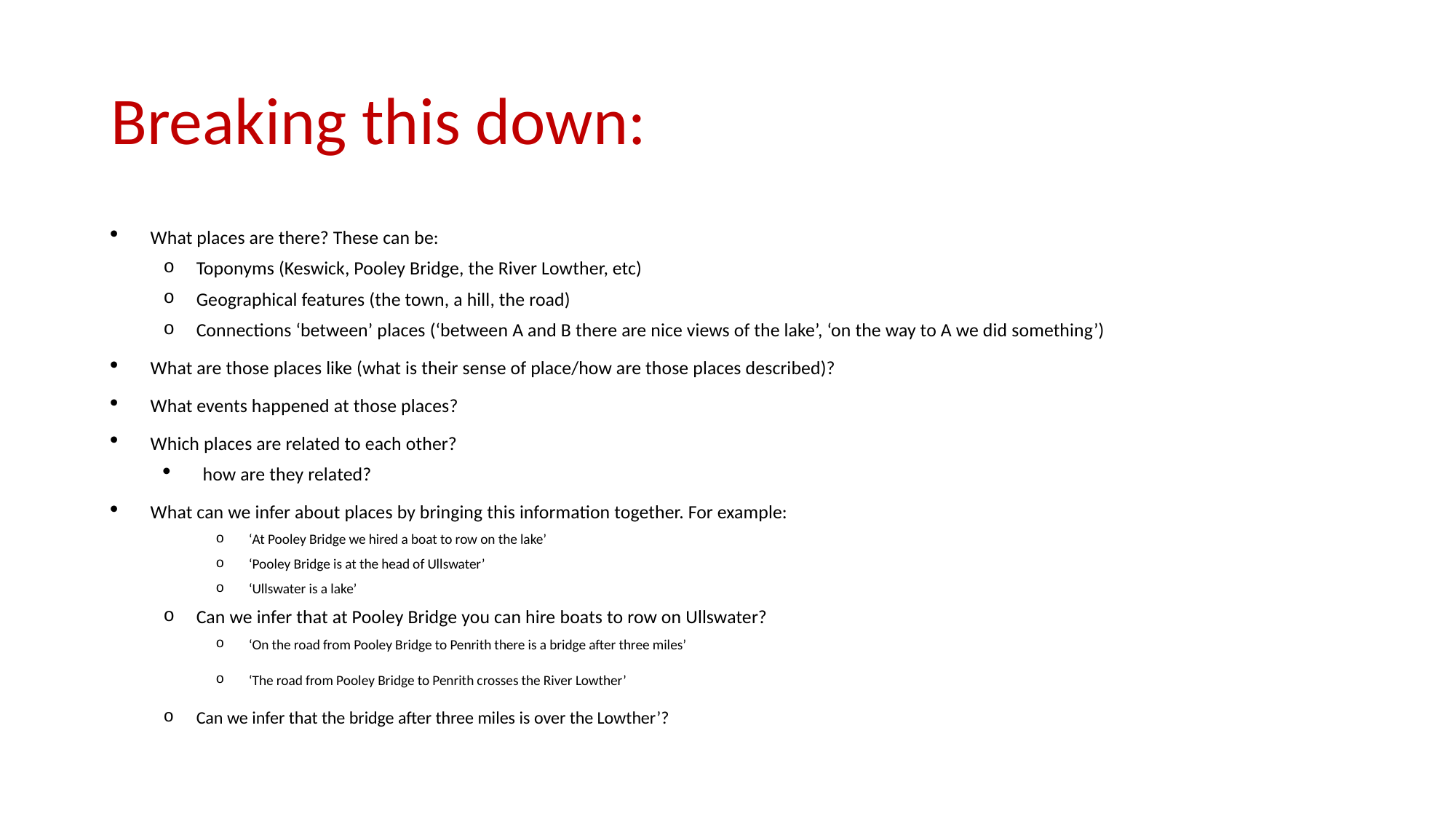

# Breaking this down:
What places are there? These can be:
Toponyms (Keswick, Pooley Bridge, the River Lowther, etc)
Geographical features (the town, a hill, the road)
Connections ‘between’ places (‘between A and B there are nice views of the lake’, ‘on the way to A we did something’)
What are those places like (what is their sense of place/how are those places described)?
What events happened at those places?
Which places are related to each other?
how are they related?
What can we infer about places by bringing this information together. For example:
‘At Pooley Bridge we hired a boat to row on the lake’
‘Pooley Bridge is at the head of Ullswater’
‘Ullswater is a lake’
Can we infer that at Pooley Bridge you can hire boats to row on Ullswater?
‘On the road from Pooley Bridge to Penrith there is a bridge after three miles’
‘The road from Pooley Bridge to Penrith crosses the River Lowther’
Can we infer that the bridge after three miles is over the Lowther’?